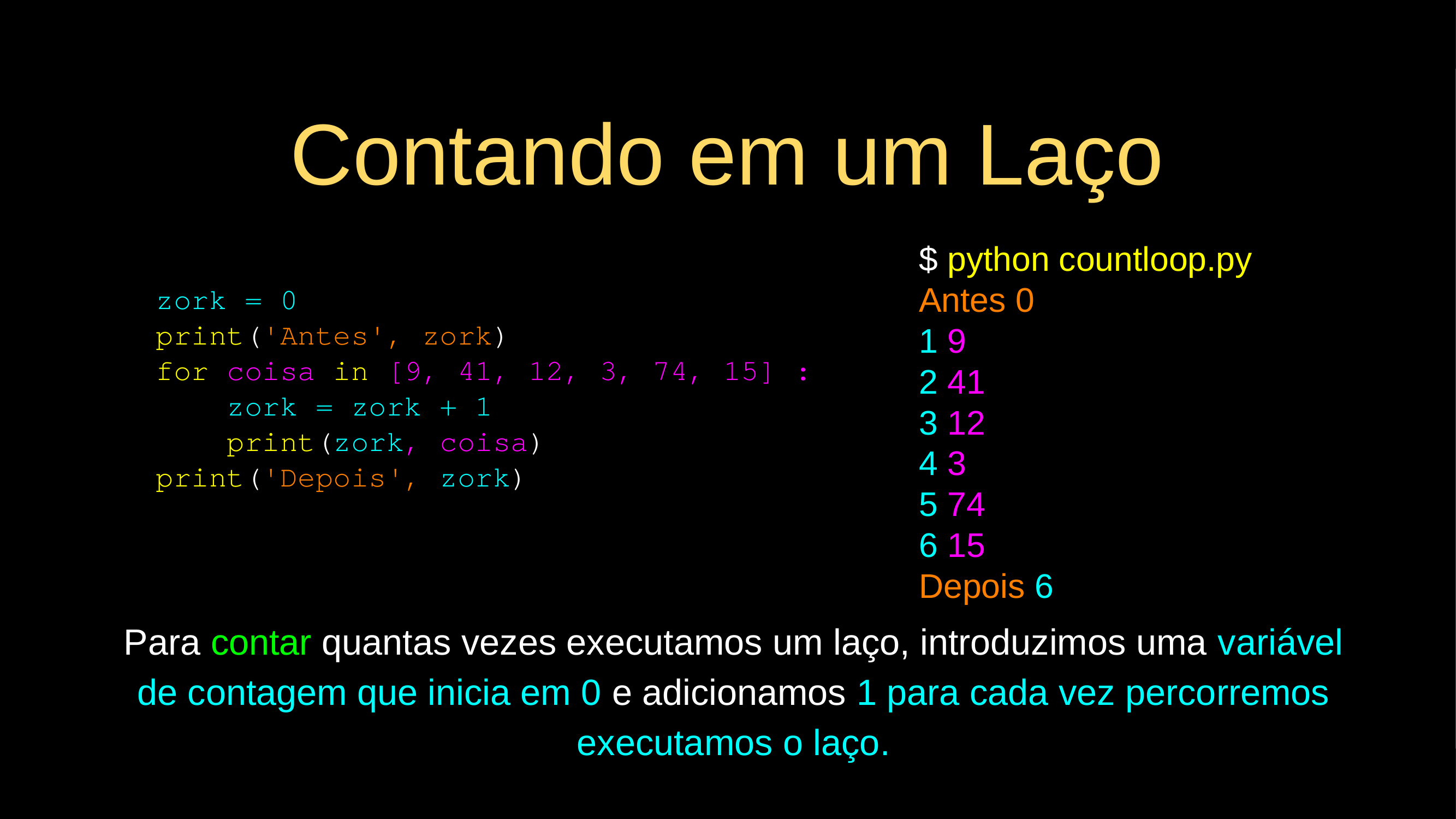

# Contando em um Laço
$ python countloop.py
Antes 0
1 9
2 41
3 12
4 3
5 74
6 15
Depois 6
zork = 0
print('Antes', zork)
for coisa in [9, 41, 12, 3, 74, 15] :
    zork = zork + 1
    print(zork, coisa)
print('Depois', zork)
Para contar quantas vezes executamos um laço, introduzimos uma variável de contagem que inicia em 0 e adicionamos 1 para cada vez percorremos executamos o laço.